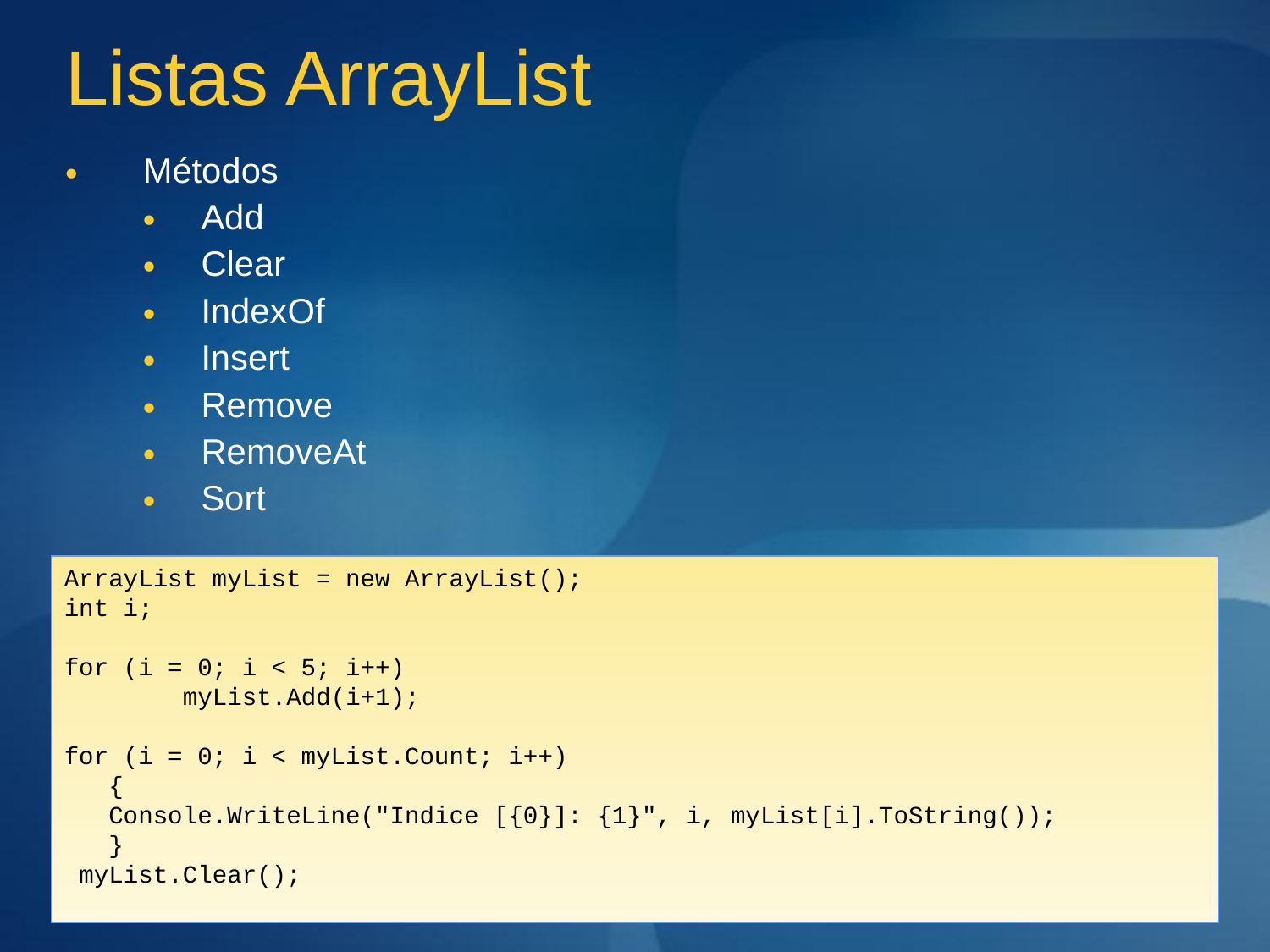

# Listas ArrayList
Métodos
Add
Clear
IndexOf
Insert
Remove
RemoveAt
Sort

ArrayList myList = new ArrayList();
int i;

for (i = 0; i < 5; i++)
        myList.Add(i+1);

for (i = 0; i < myList.Count; i++)
   {
   Console.WriteLine("Indice [{0}]: {1}", i, myList[i].ToString());
   }
 myList.Clear();